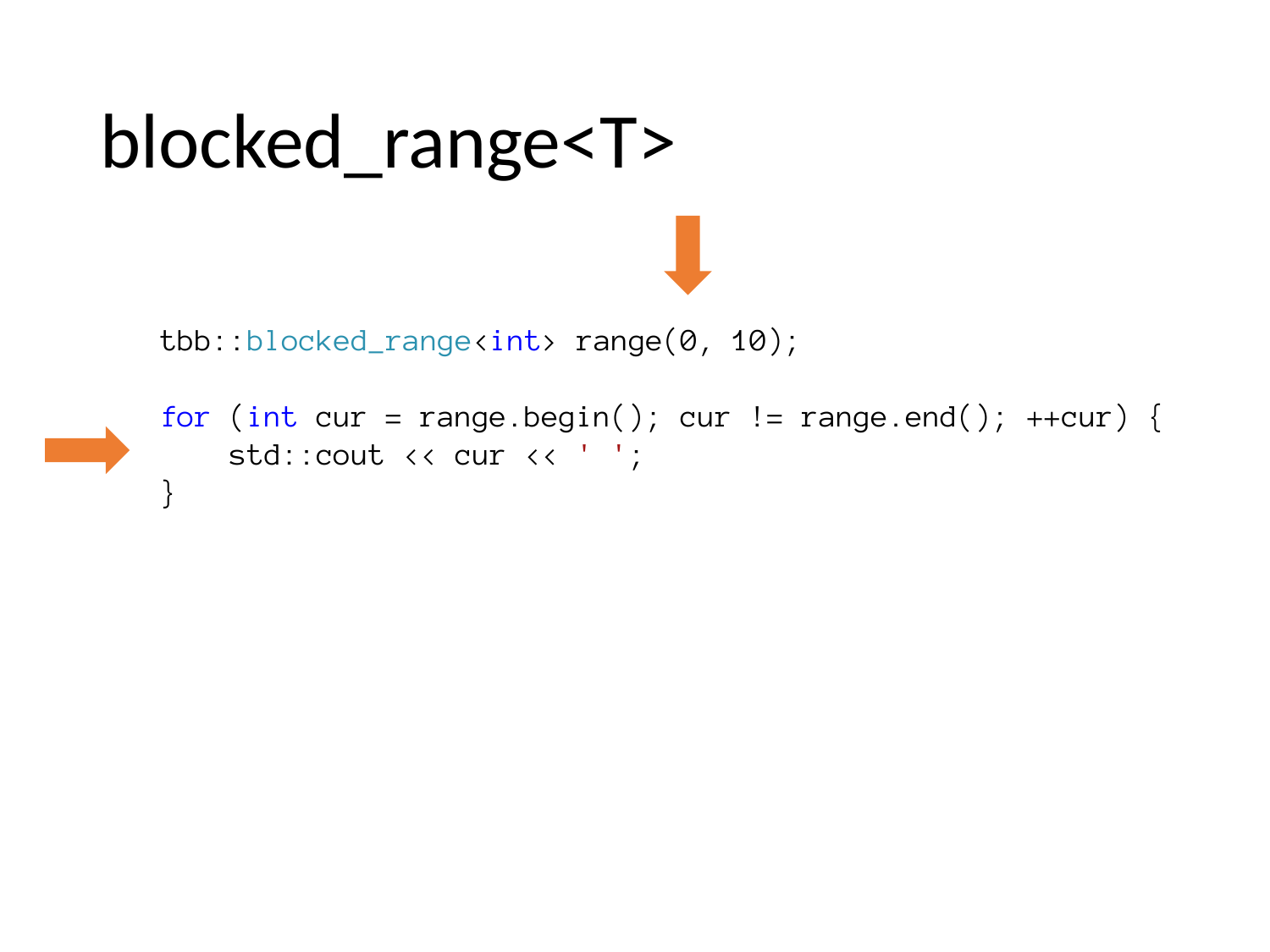

# blocked_range<T>

tbb::blocked_range<int> range(0, 10);

for (int cur = range.begin(); cur != range.end(); ++cur) {
    std::cout << cur << ' ';
}